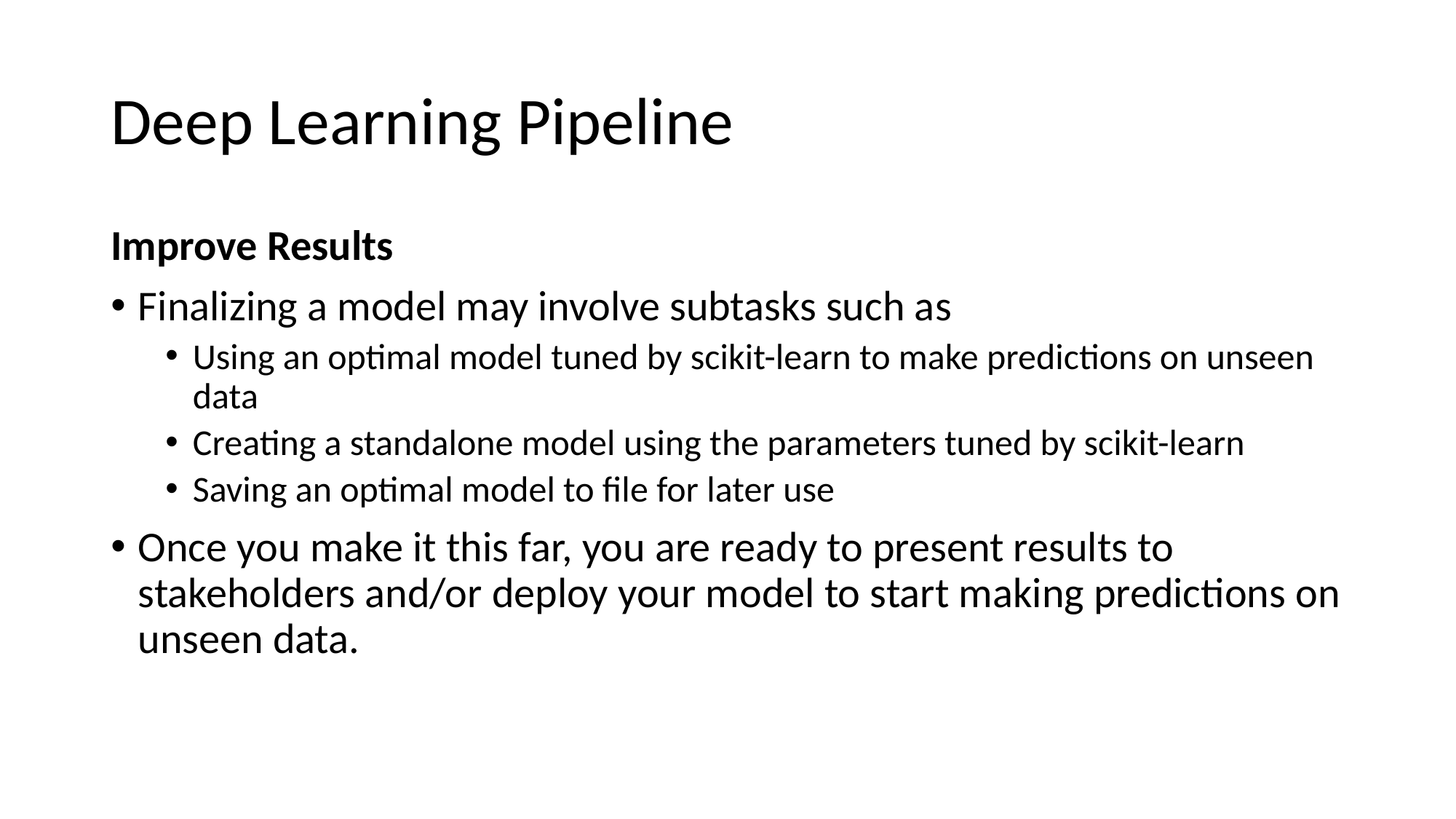

# Deep Learning Pipeline
Improve Results
Finalizing a model may involve subtasks such as
Using an optimal model tuned by scikit-learn to make predictions on unseen data
Creating a standalone model using the parameters tuned by scikit-learn
Saving an optimal model to file for later use
Once you make it this far, you are ready to present results to
stakeholders and/or deploy your model to start making predictions on
unseen data.